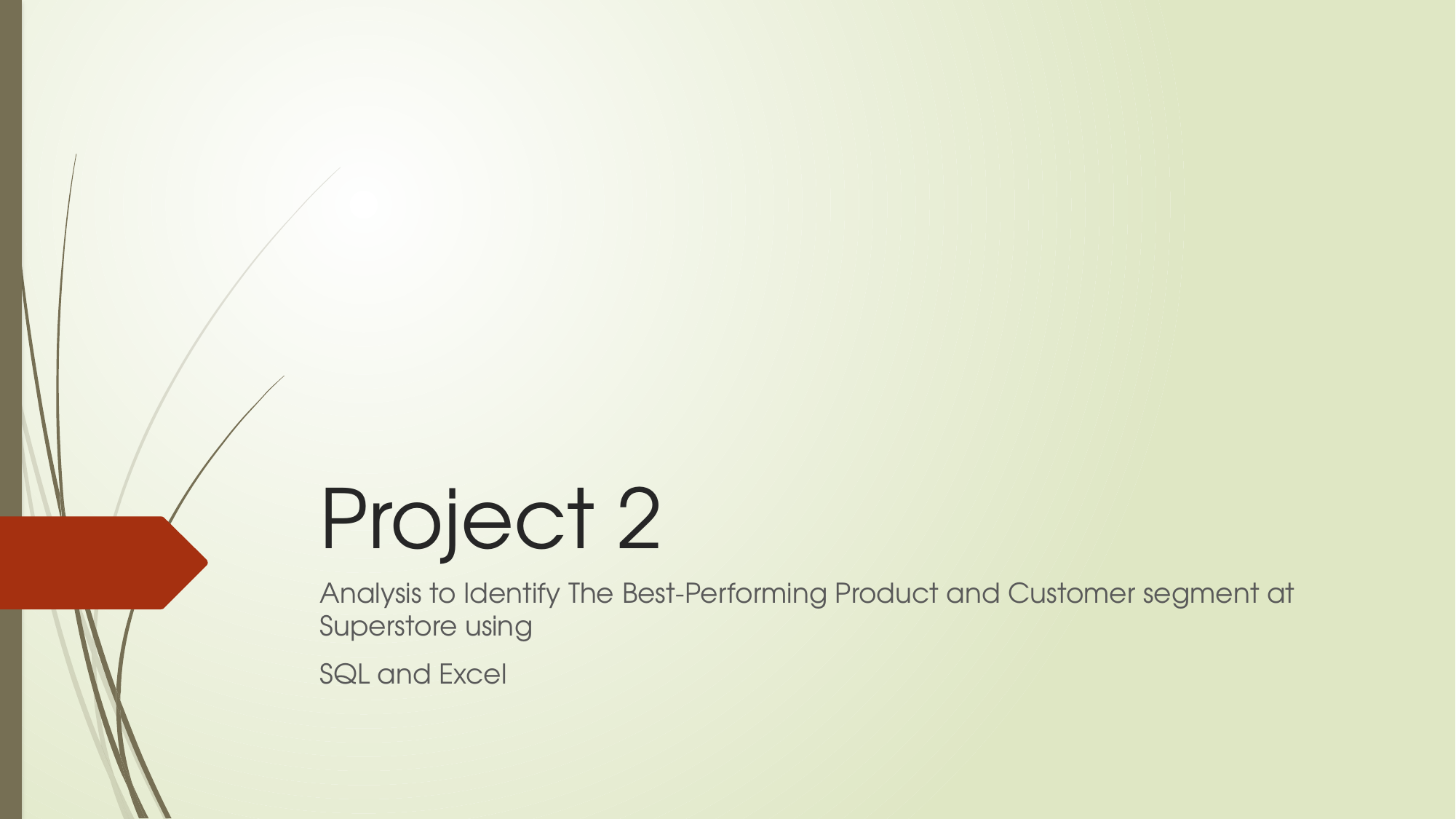

# Project 2
Analysis to Identify The Best-Performing Product and Customer segment at Superstore using
SQL and Excel